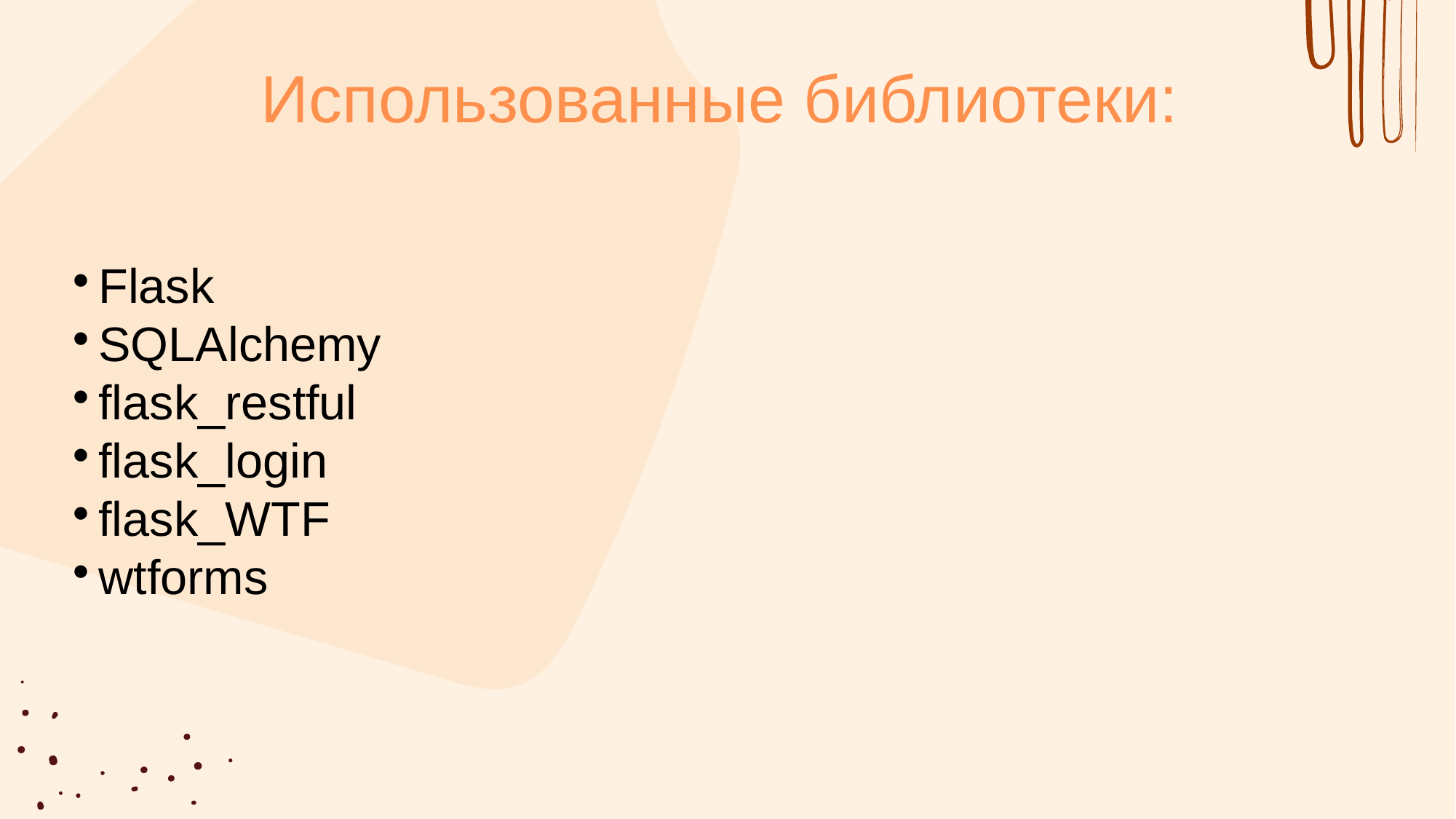

# Использованные библиотеки:
Flask
SQLAlchemy
flask_restful
flask_login
flask_WTF
wtforms